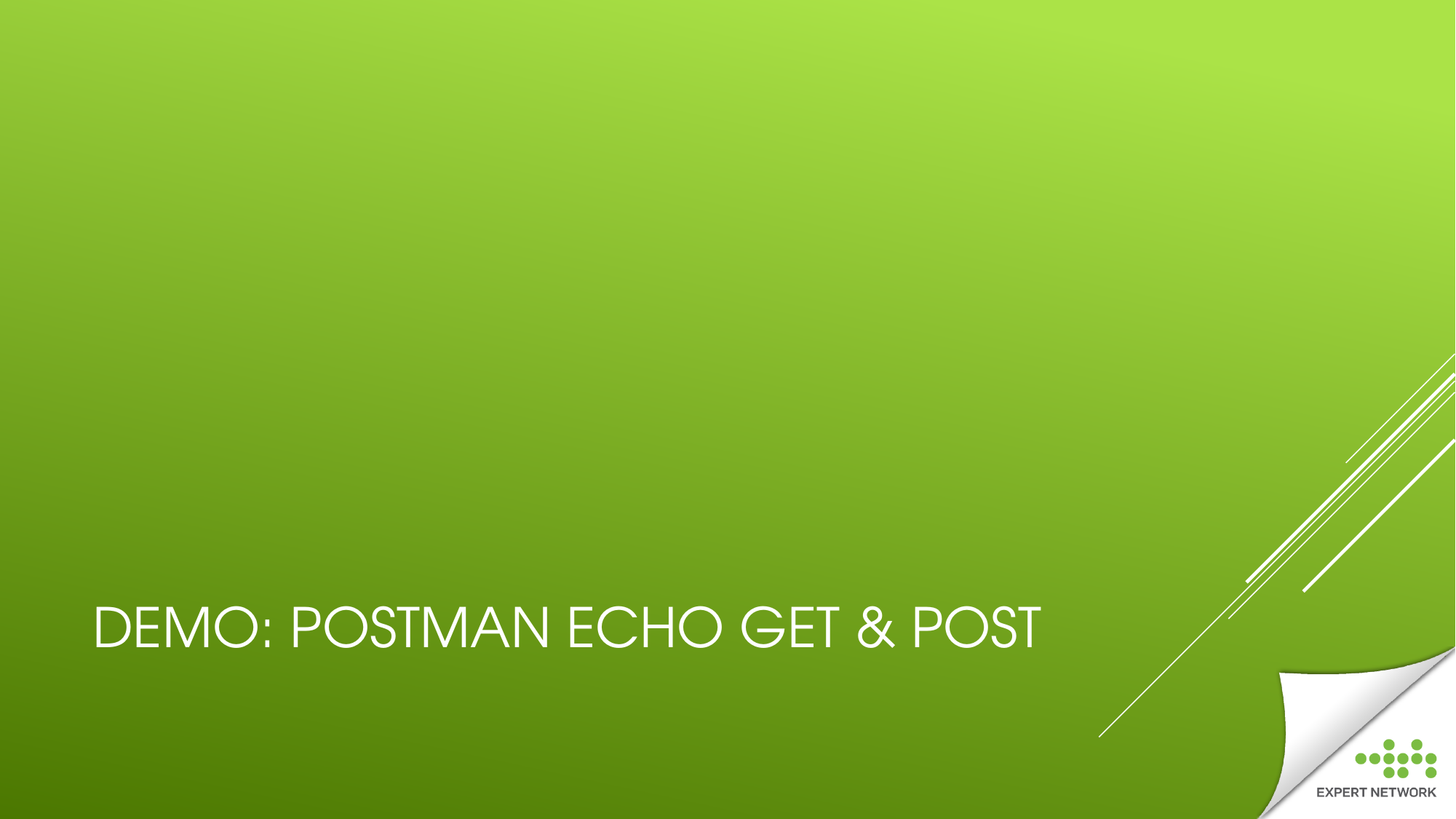

# DEMO: POSTMAN ECHO GET & POST